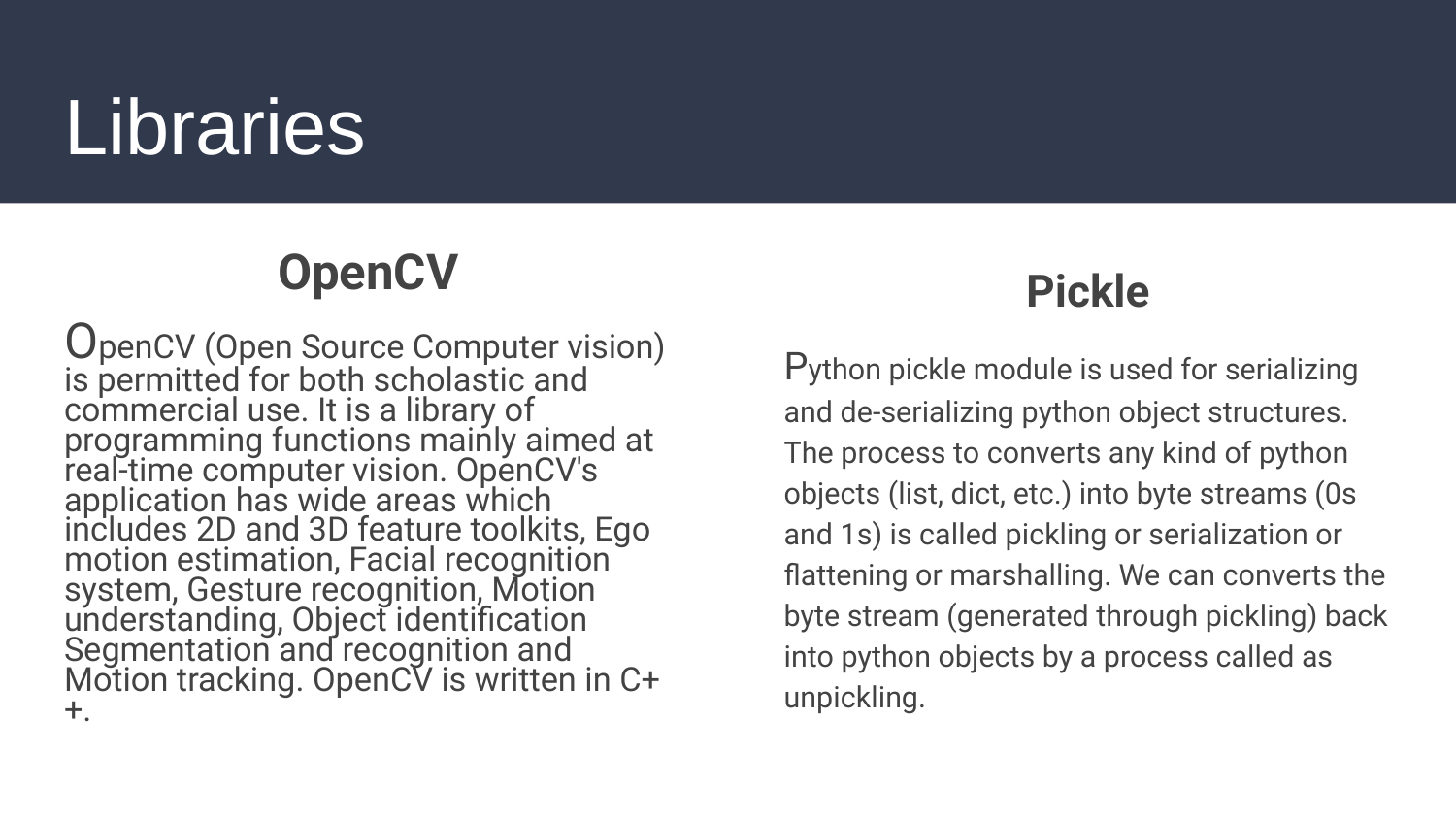

# Libraries
OpenCV
OpenCV (Open Source Computer vision) is permitted for both scholastic and commercial use. It is a library of programming functions mainly aimed at real-time computer vision. OpenCV's application has wide areas which includes 2D and 3D feature toolkits, Ego motion estimation, Facial recognition system, Gesture recognition, Motion understanding, Object identification Segmentation and recognition and Motion tracking. OpenCV is written in C++.

Pickle
Python pickle module is used for serializing and de-serializing python object structures. The process to converts any kind of python objects (list, dict, etc.) into byte streams (0s and 1s) is called pickling or serialization or flattening or marshalling. We can converts the byte stream (generated through pickling) back into python objects by a process called as unpickling.